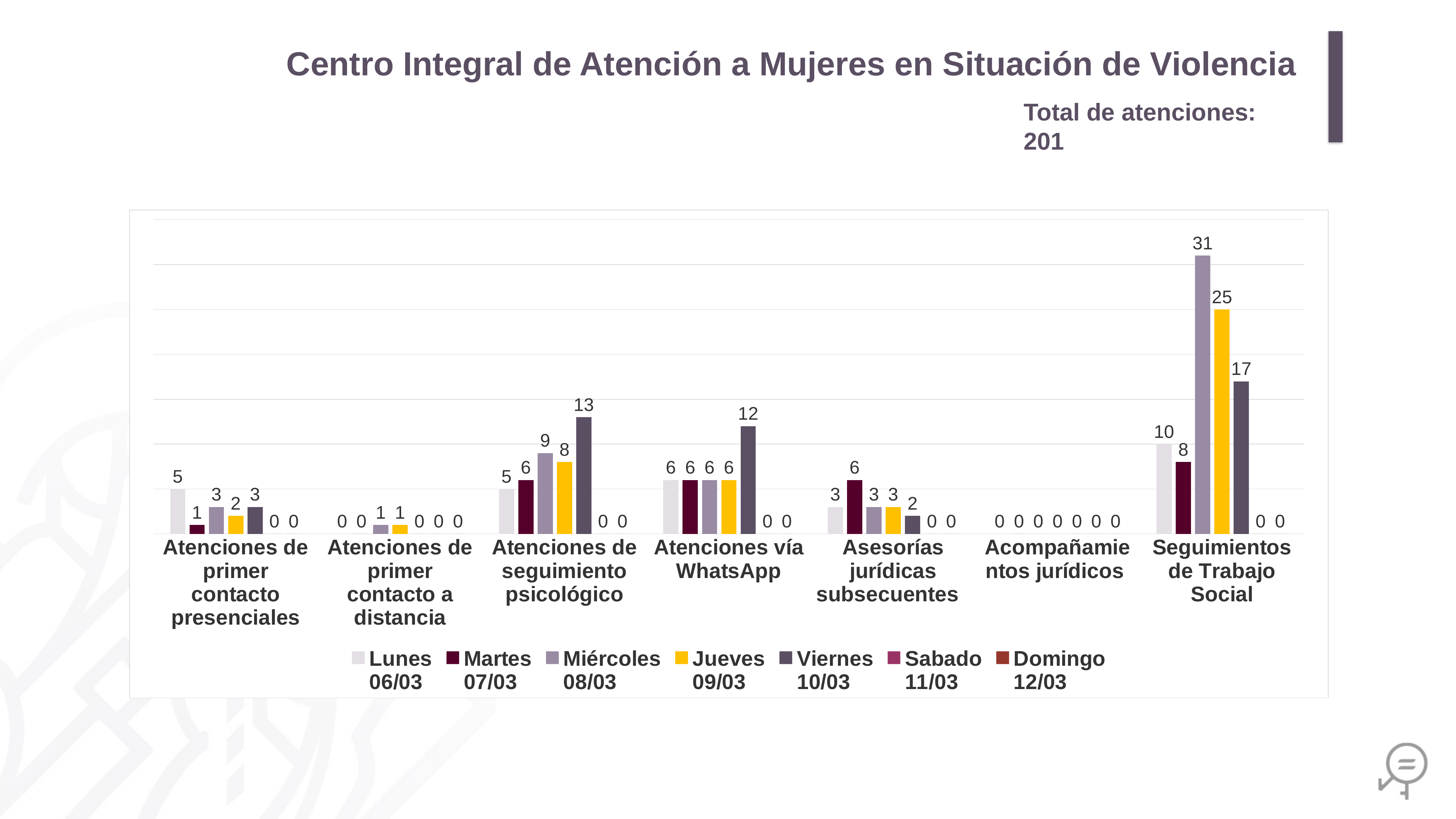

Centro Integral de Atención a Mujeres en Situación de Violencia
Total de atenciones: 201

### Chart

| Category | Lunes
06/03 | Martes
07/03 | Miércoles
08/03 | Jueves
09/03 | Viernes
10/03 | Sabado
11/03 | Domingo
12/03 |
|---|---|---|---|---|---|---|---|
| Atenciones de primer contacto presenciales | 5.0 | 1.0 | 3.0 | 2.0 | 3.0 | 0.0 | 0.0 |
| Atenciones de primer contacto a distancia | 0.0 | 0.0 | 1.0 | 1.0 | 0.0 | 0.0 | 0.0 |
| Atenciones de seguimiento psicológico | 5.0 | 6.0 | 9.0 | 8.0 | 13.0 | 0.0 | 0.0 |
| Atenciones vía WhatsApp | 6.0 | 6.0 | 6.0 | 6.0 | 12.0 | 0.0 | 0.0 |
| Asesorías jurídicas subsecuentes   | 3.0 | 6.0 | 3.0 | 3.0 | 2.0 | 0.0 | 0.0 |
| Acompañamientos jurídicos  | 0.0 | 0.0 | 0.0 | 0.0 | 0.0 | 0.0 | 0.0 |
| Seguimientos de Trabajo Social | 10.0 | 8.0 | 31.0 | 25.0 | 17.0 | 0.0 | 0.0 |